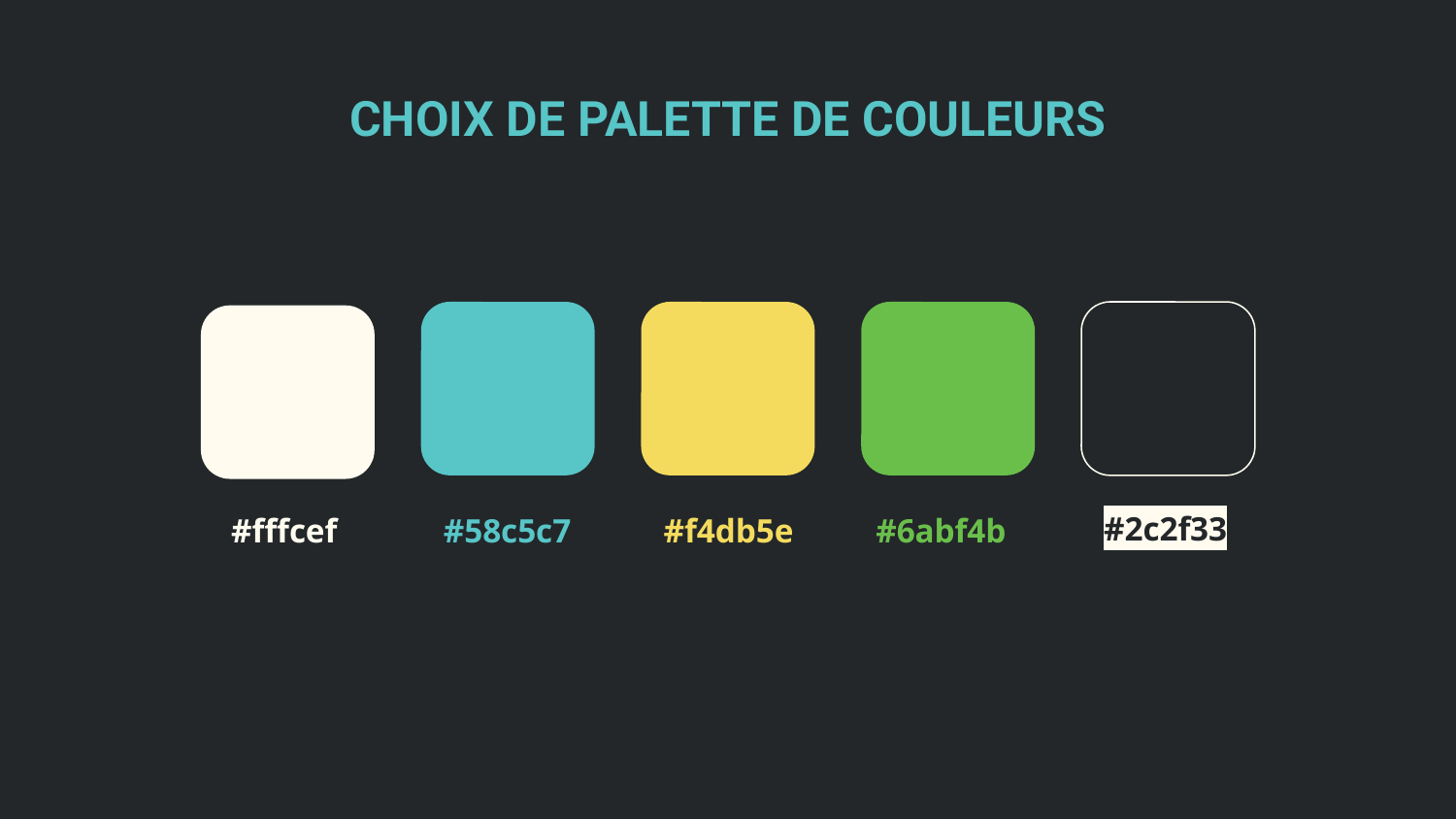

# CHOIX DE PALETTE DE COULEURS​

#2c2f33

#fffcef
#58c5c7
#f4db5e
#6abf4b